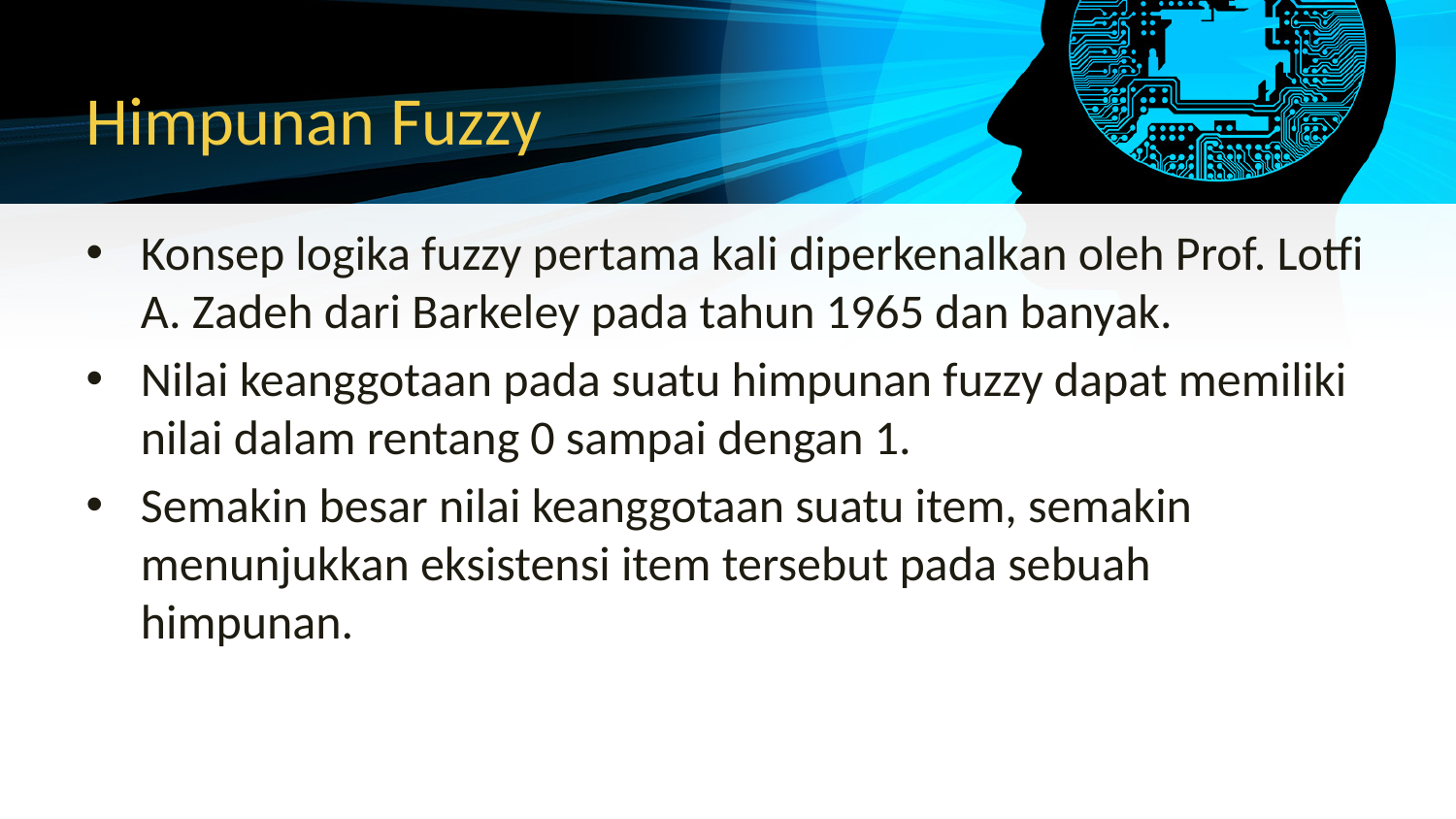

# Himpunan Fuzzy
Konsep logika fuzzy pertama kali diperkenalkan oleh Prof. Lotfi A. Zadeh dari Barkeley pada tahun 1965 dan banyak.
Nilai keanggotaan pada suatu himpunan fuzzy dapat memiliki nilai dalam rentang 0 sampai dengan 1.
Semakin besar nilai keanggotaan suatu item, semakin menunjukkan eksistensi item tersebut pada sebuah himpunan.